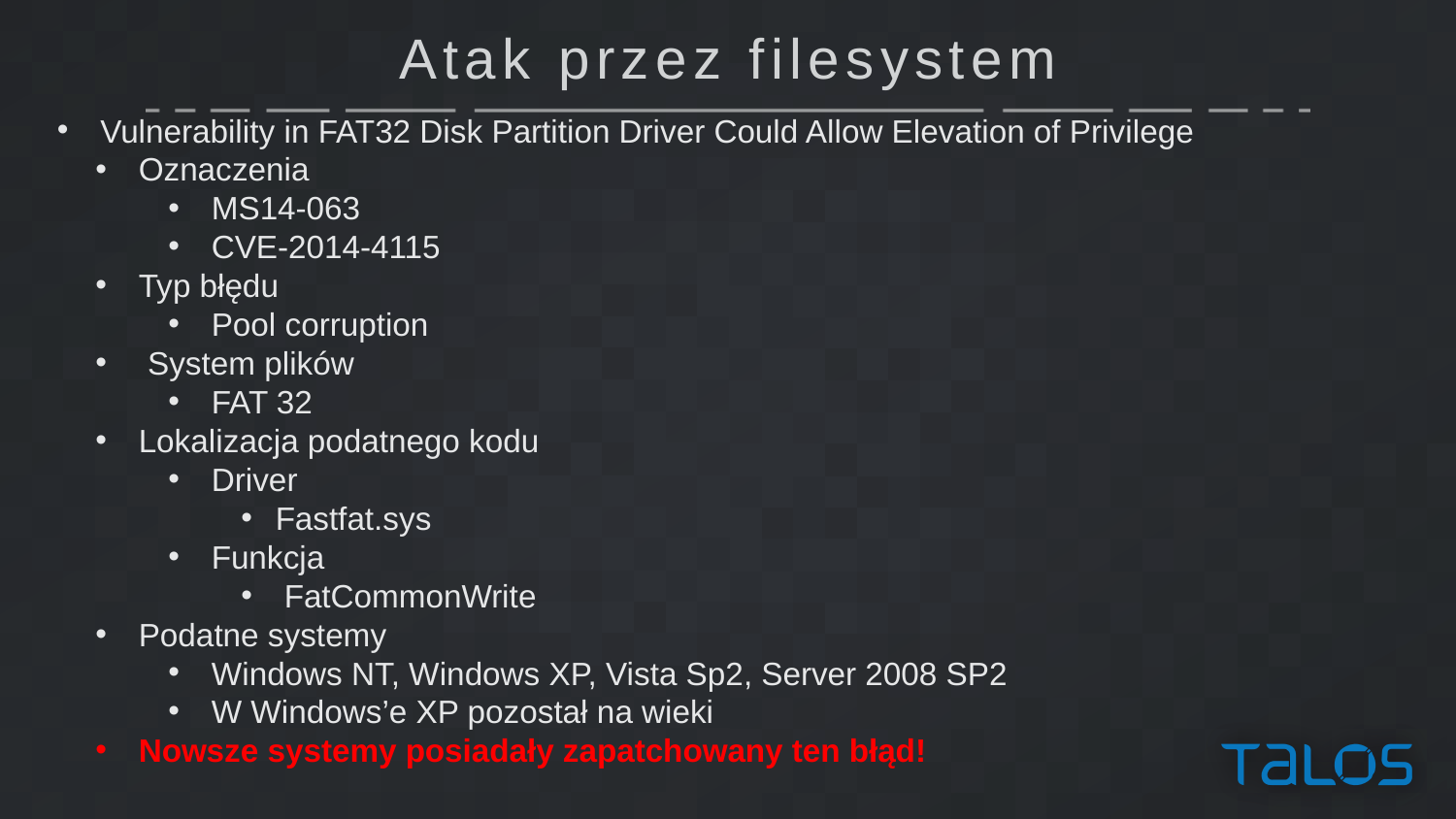

# Atak przez filesystem
 Vulnerability in FAT32 Disk Partition Driver Could Allow Elevation of Privilege
 Oznaczenia
 MS14-063
 CVE-2014-4115
 Typ błędu
 Pool corruption
  System plików
 FAT 32
 Lokalizacja podatnego kodu
 Driver
Fastfat.sys
 Funkcja
 FatCommonWrite
 Podatne systemy
 Windows NT, Windows XP, Vista Sp2, Server 2008 SP2
 W Windows’e XP pozostał na wieki
 Nowsze systemy posiadały zapatchowany ten błąd!